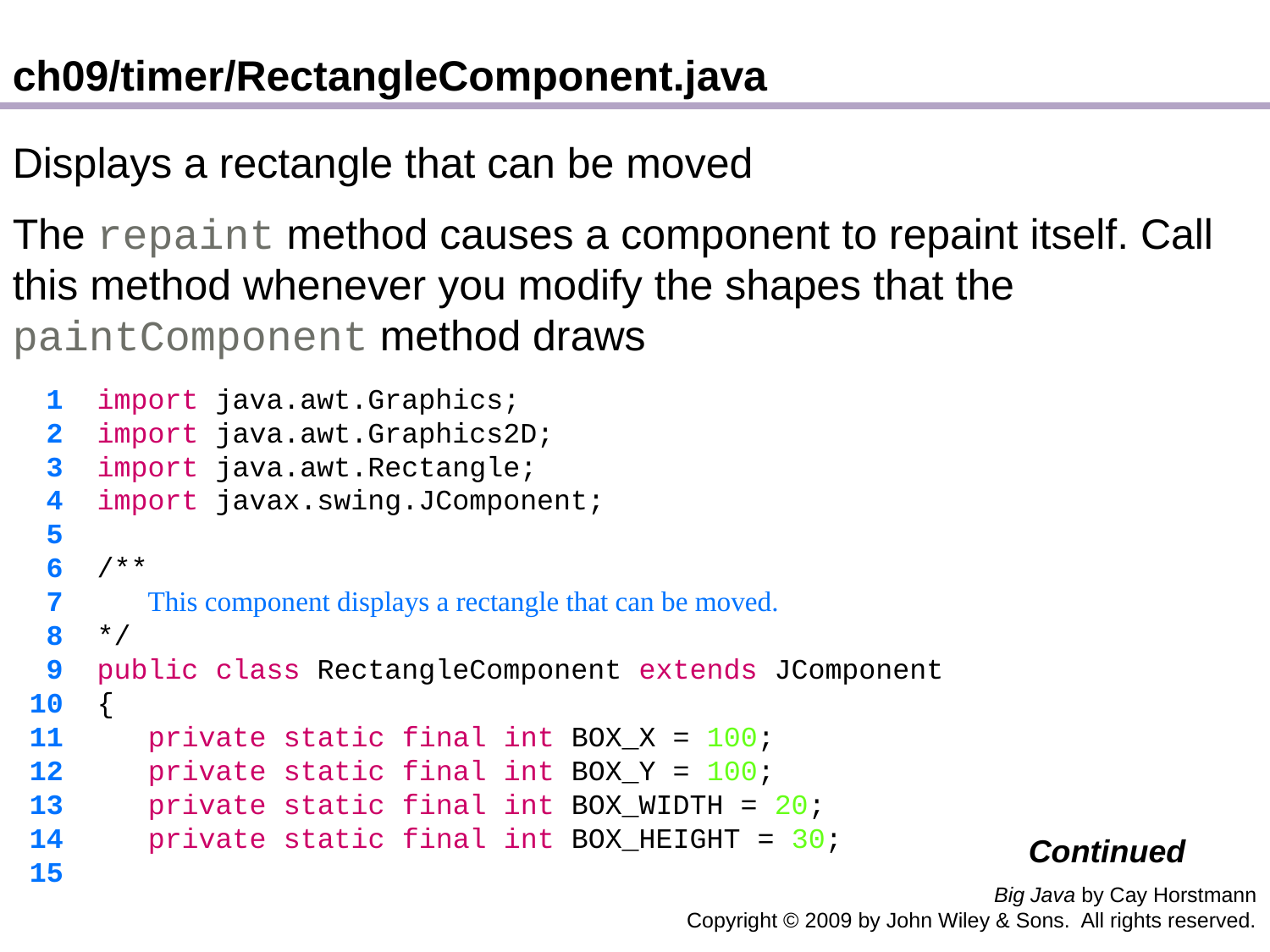

ch09/timer/RectangleComponent.java
Displays a rectangle that can be moved
The repaint method causes a component to repaint itself. Call this method whenever you modify the shapes that the paintComponent method draws
  1  import java.awt.Graphics;
  2  import java.awt.Graphics2D;
  3  import java.awt.Rectangle;
  4  import javax.swing.JComponent;
  5
  6  /**
  7     This component displays a rectangle that can be moved.
  8  */
  9  public class RectangleComponent extends JComponent
 10  {
 11     private static final int BOX_X = 100;
 12     private static final int BOX_Y = 100;
 13     private static final int BOX_WIDTH = 20;
 14     private static final int BOX_HEIGHT = 30;
 15
Continued
Big Java by Cay Horstmann
Copyright © 2009 by John Wiley & Sons.  All rights reserved.